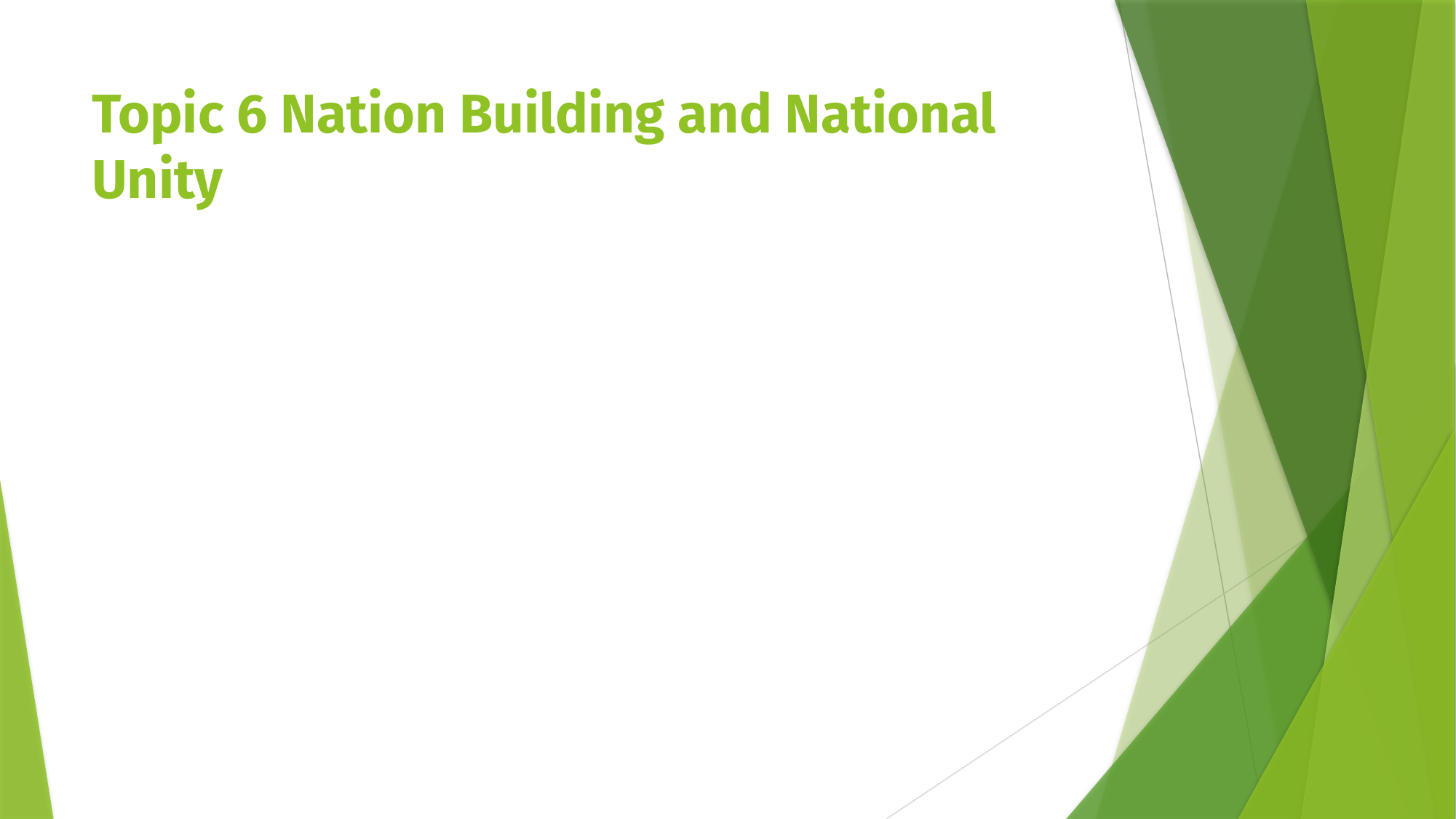

# Topic 6 Nation Building and National Unity